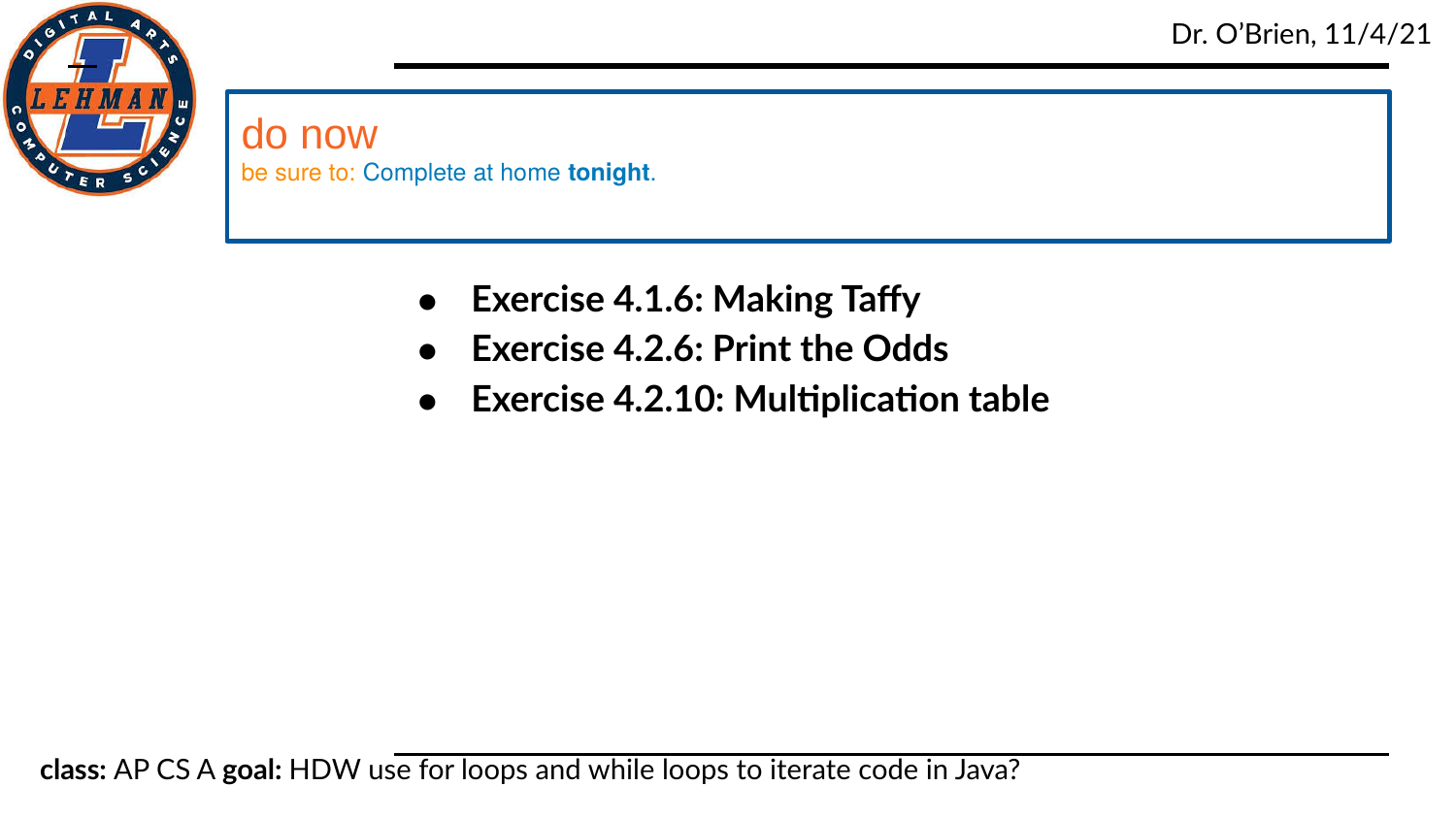

# do now
be sure to: Complete at home tonight.
Exercise 4.1.6: Making Taffy
Exercise 4.2.6: Print the Odds
Exercise 4.2.10: Multiplication table